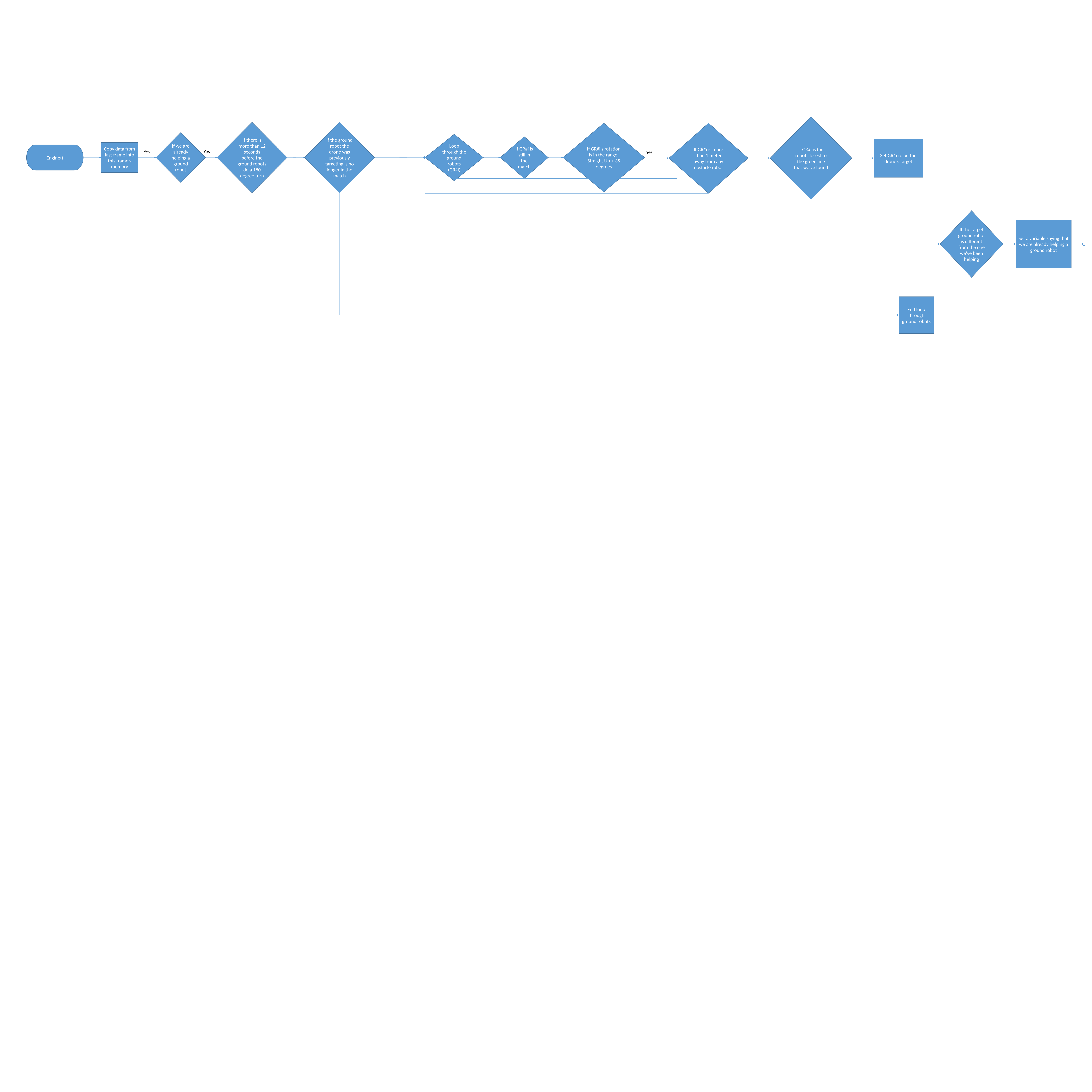

If GR#i is the robot closest to the green line that we’ve found
If there is more than 12 seconds before the ground robots do a 180 degree turn
If the ground robot the drone was previously targeting is no longer in the match
If GR#i’s rotation is in the range:
Straight Up +-35 degrees
If GR#i is more than 1 meter away from any obstacle robot
If we are already helping a ground robot
Loop through the ground robots
(GR#i)
If GR#i is still in the match
Set GR#i to be the drone’s target
Copy data from last frame into this frame’s memory
Engine()
Yes
Yes
Yes
If the target ground robot is different from the one we’ve been helping
Set a variable saying that we are already helping a ground robot
End loop through ground robots